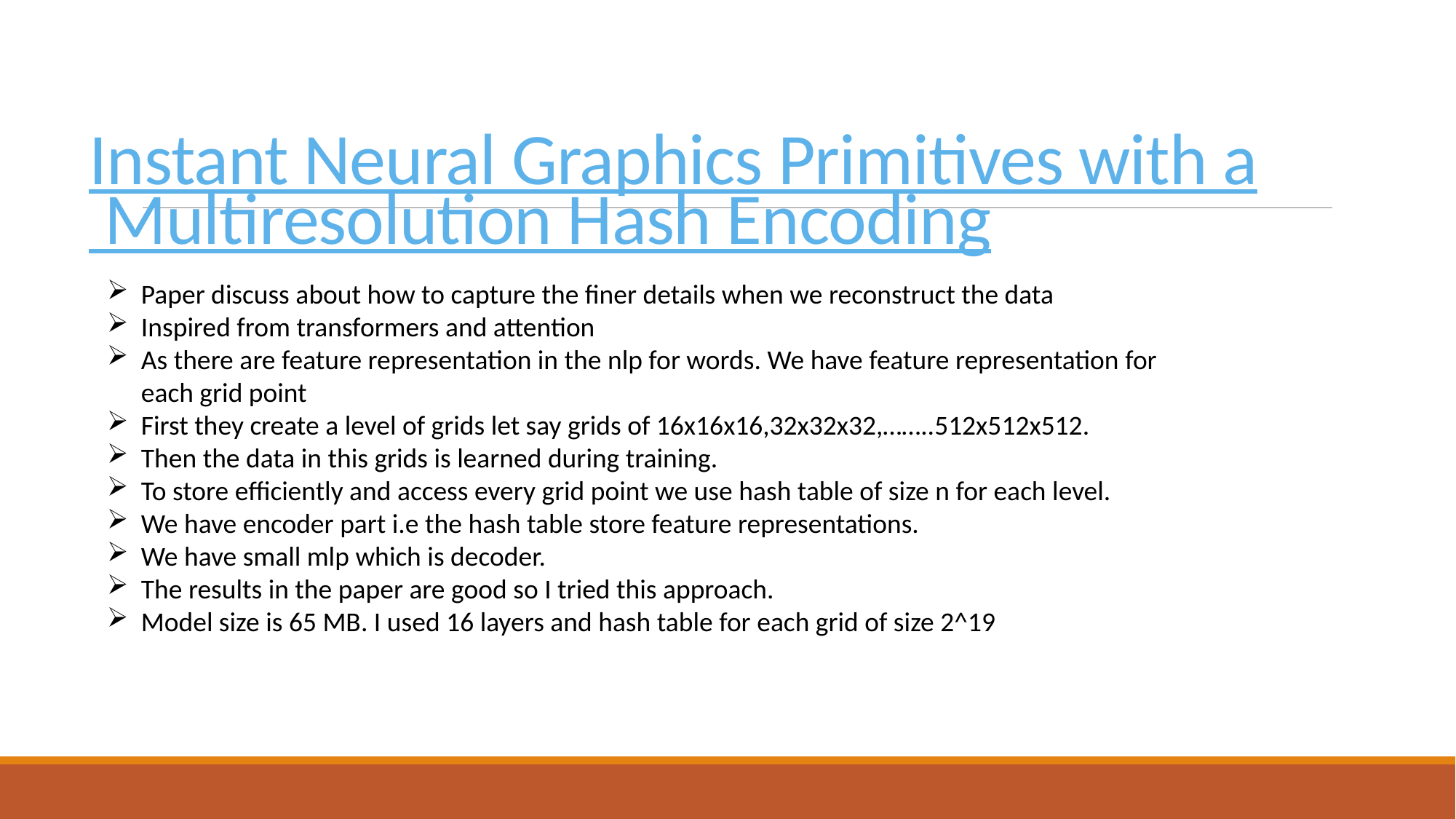

# Instant Neural Graphics Primitives with a Multiresolution Hash Encoding
Paper discuss about how to capture the finer details when we reconstruct the data
Inspired from transformers and attention
As there are feature representation in the nlp for words. We have feature representation for each grid point
First they create a level of grids let say grids of 16x16x16,32x32x32,……..512x512x512.
Then the data in this grids is learned during training.
To store efficiently and access every grid point we use hash table of size n for each level.
We have encoder part i.e the hash table store feature representations.
We have small mlp which is decoder.
The results in the paper are good so I tried this approach.
Model size is 65 MB. I used 16 layers and hash table for each grid of size 2^19